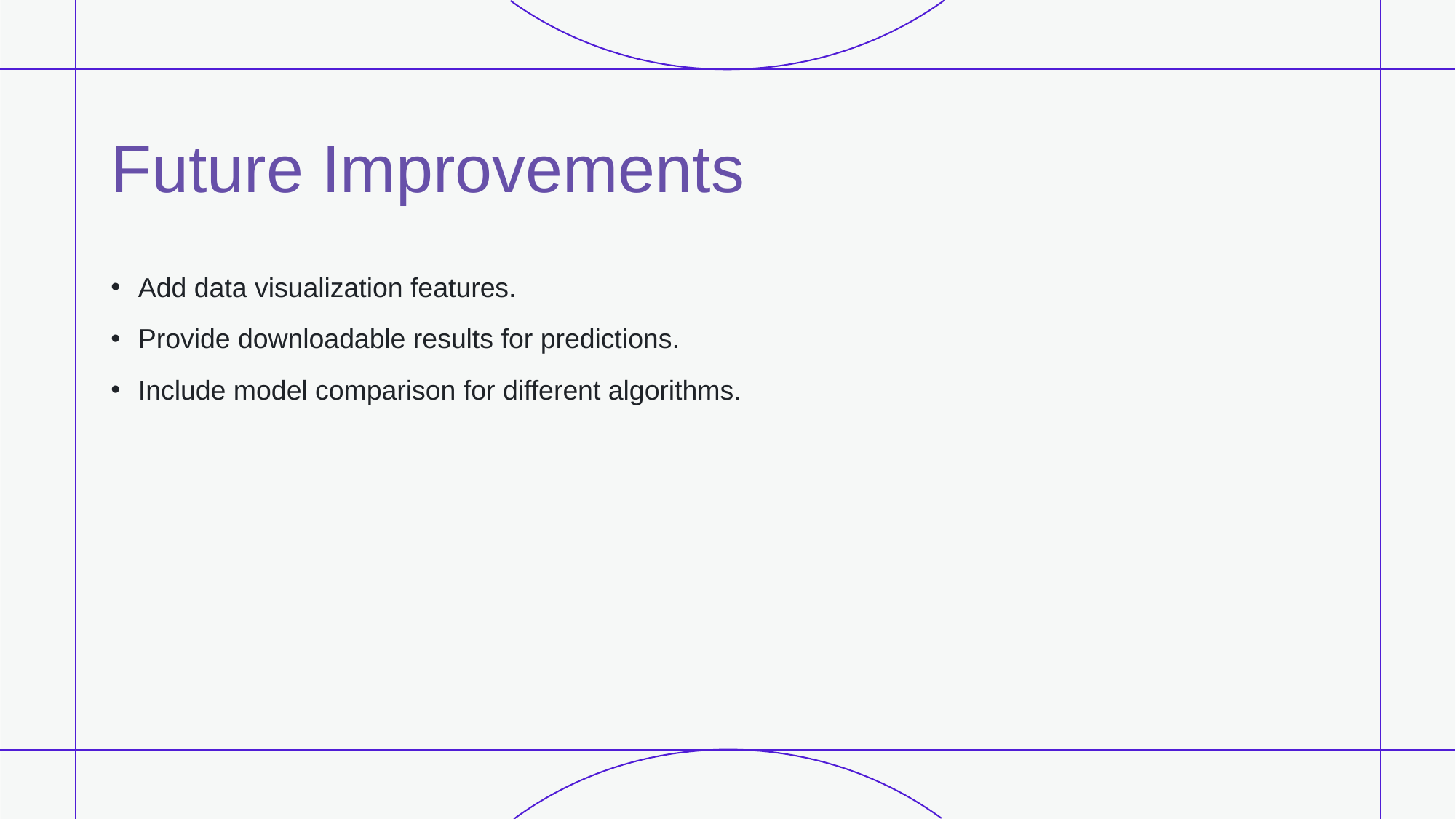

# Future Improvements
Add data visualization features.
Provide downloadable results for predictions.
Include model comparison for different algorithms.